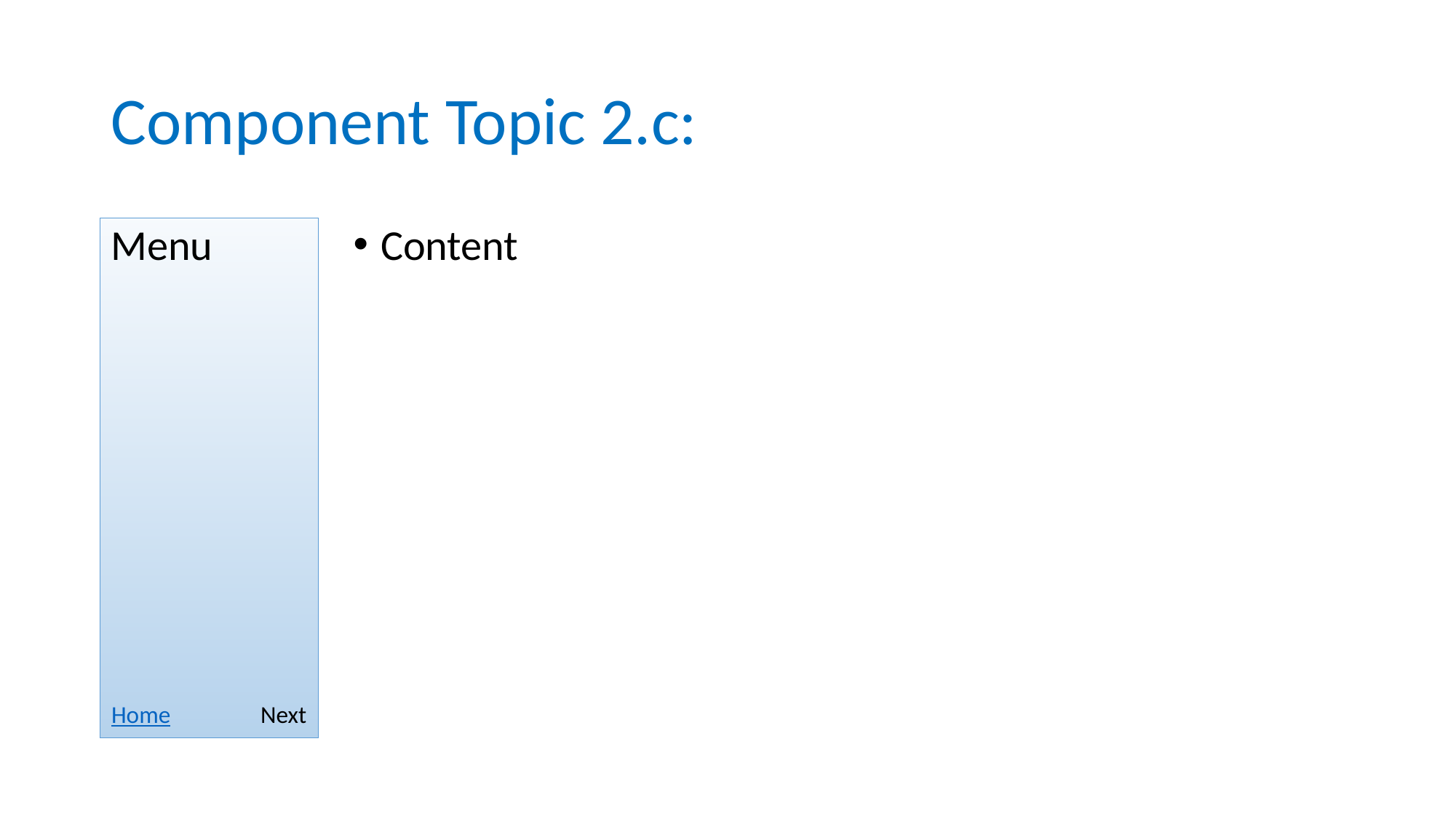

# Component Topic 2.c:
Menu
Content
Home
Next